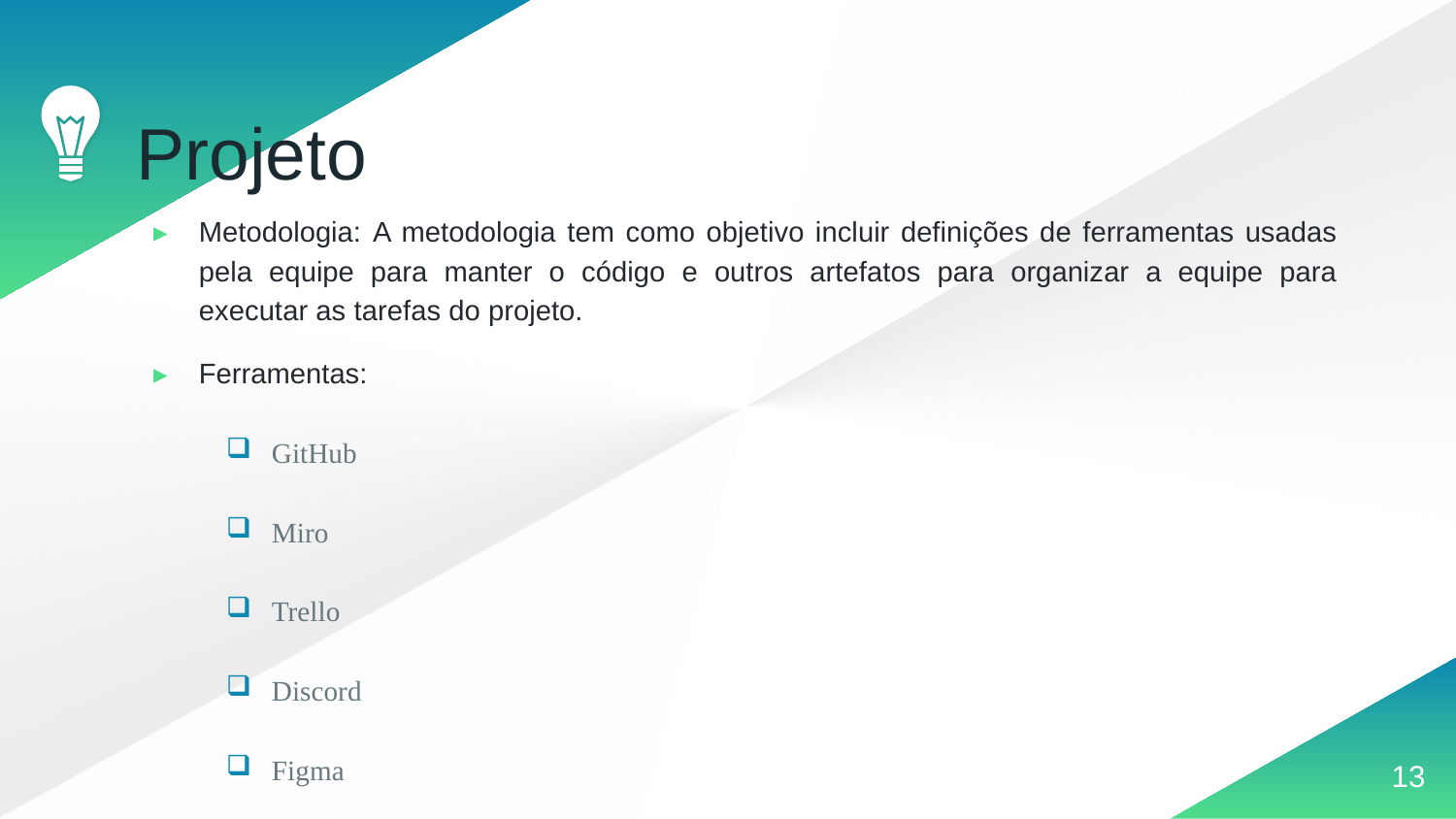

# Projeto
Metodologia: A metodologia tem como objetivo incluir definições de ferramentas usadas pela equipe para manter o código e outros artefatos para organizar a equipe para executar as tarefas do projeto.
Ferramentas:
GitHub
Miro
Trello
Discord
Figma

13